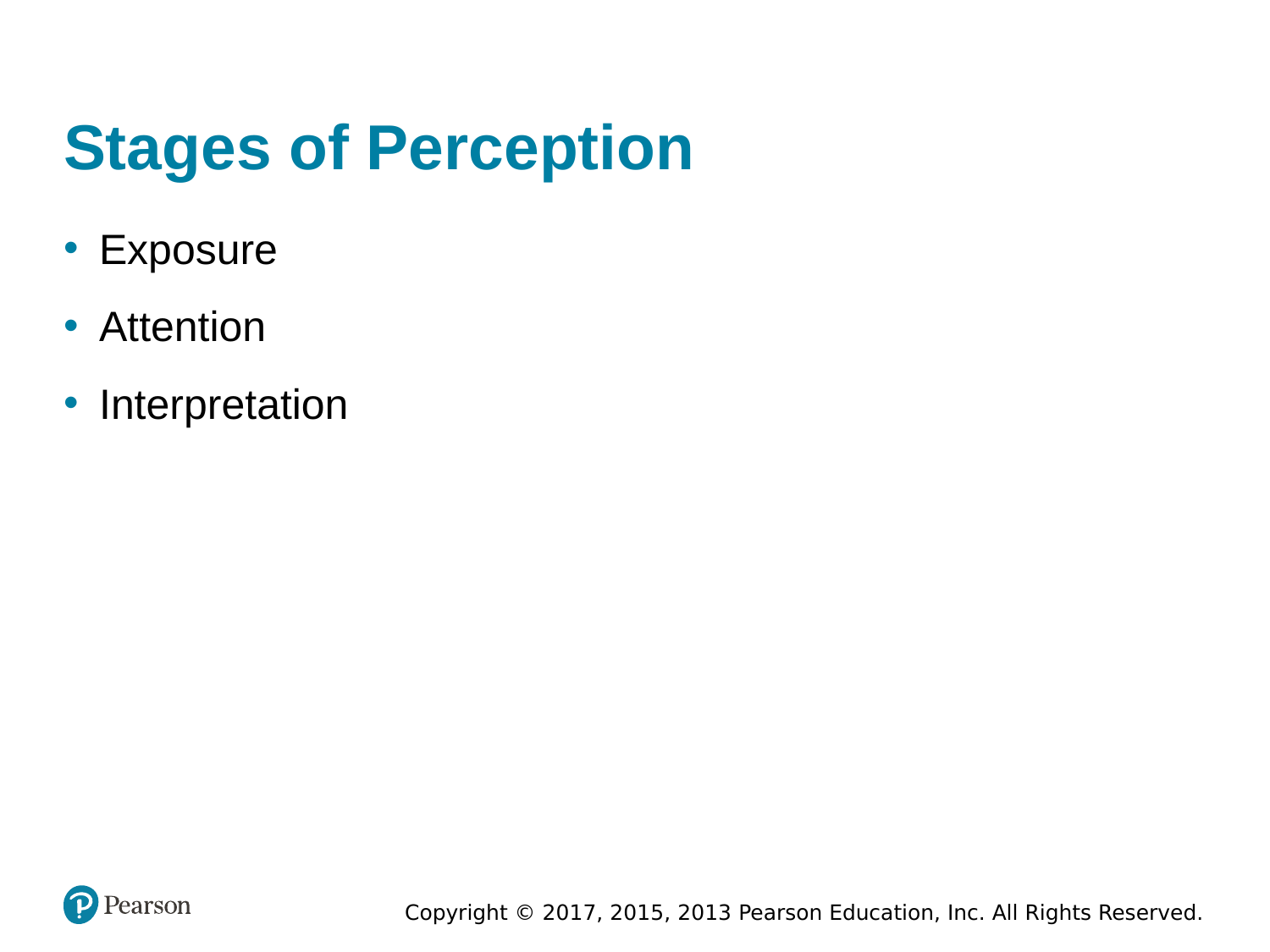

# Stages of Perception
Exposure
Attention
Interpretation